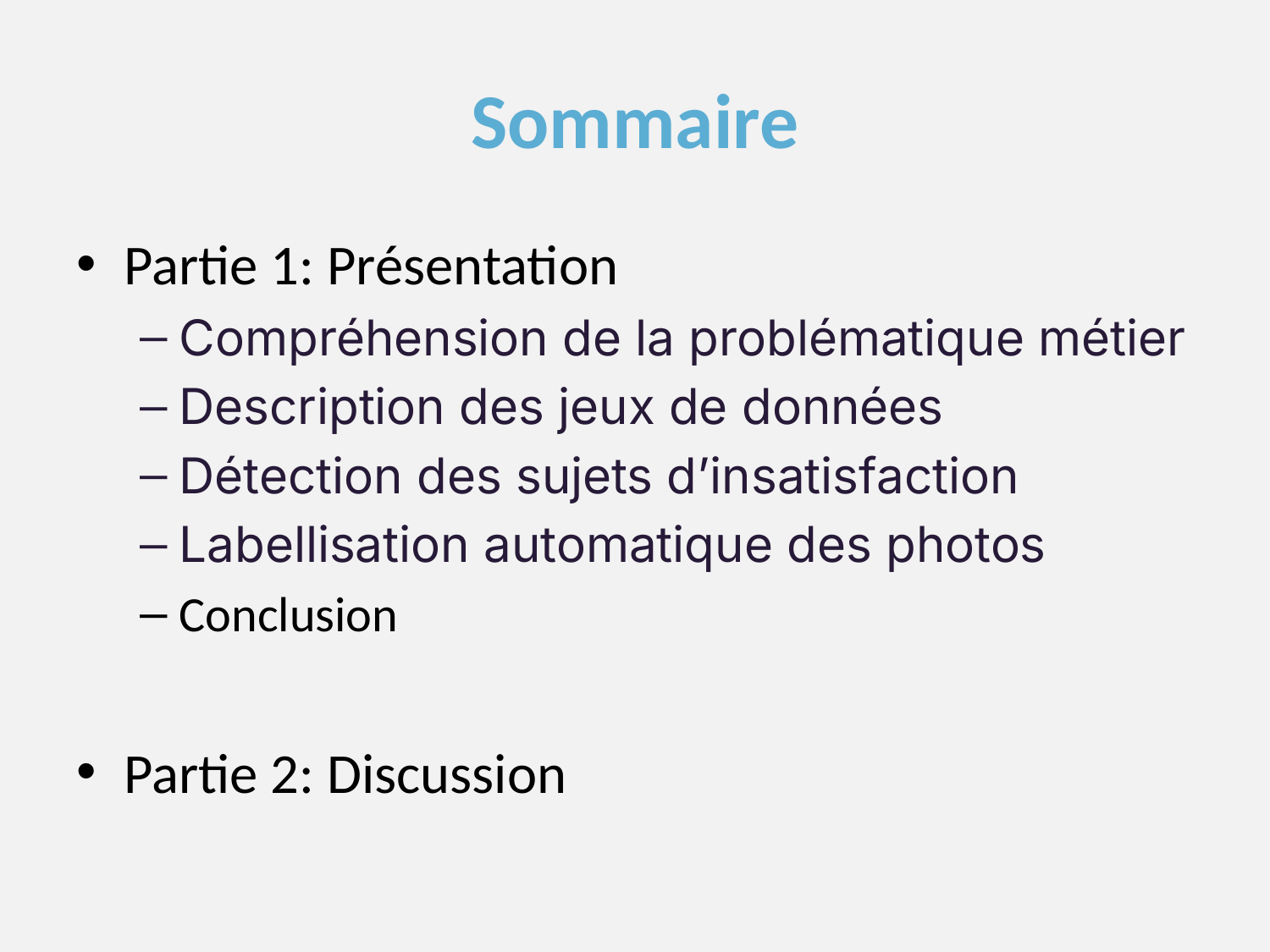

# Sommaire
Partie 1: Présentation
Compréhension de la problématique métier
Description des jeux de données
Détection des sujets d’insatisfaction
Labellisation automatique des photos
Conclusion

Partie 2: Discussion